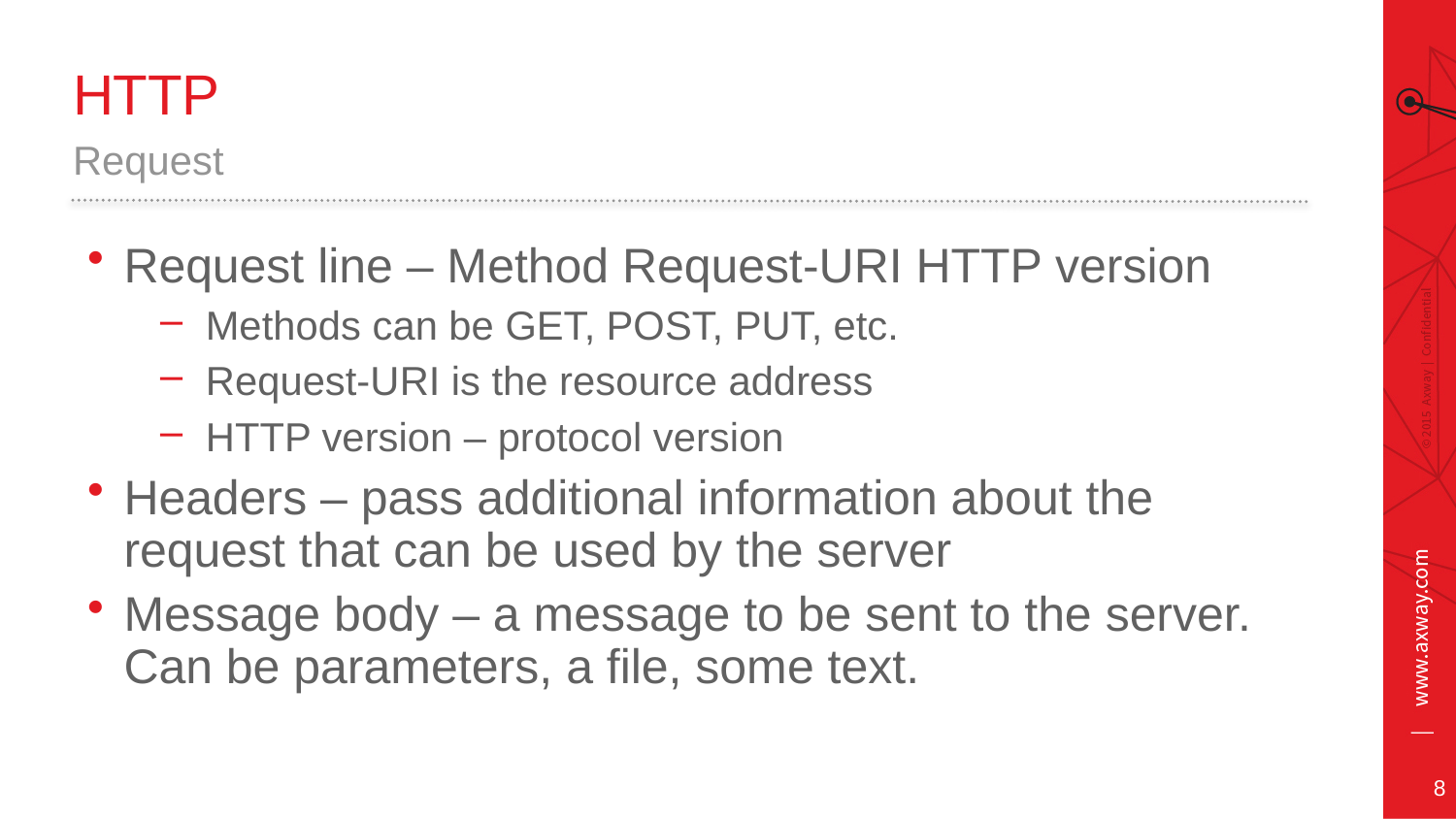

# HTTP
Request
Request line – Method Request-URI HTTP version
Methods can be GET, POST, PUT, etc.
Request-URI is the resource address
HTTP version – protocol version
Headers – pass additional information about the request that can be used by the server
Message body – a message to be sent to the server. Can be parameters, a file, some text.

8